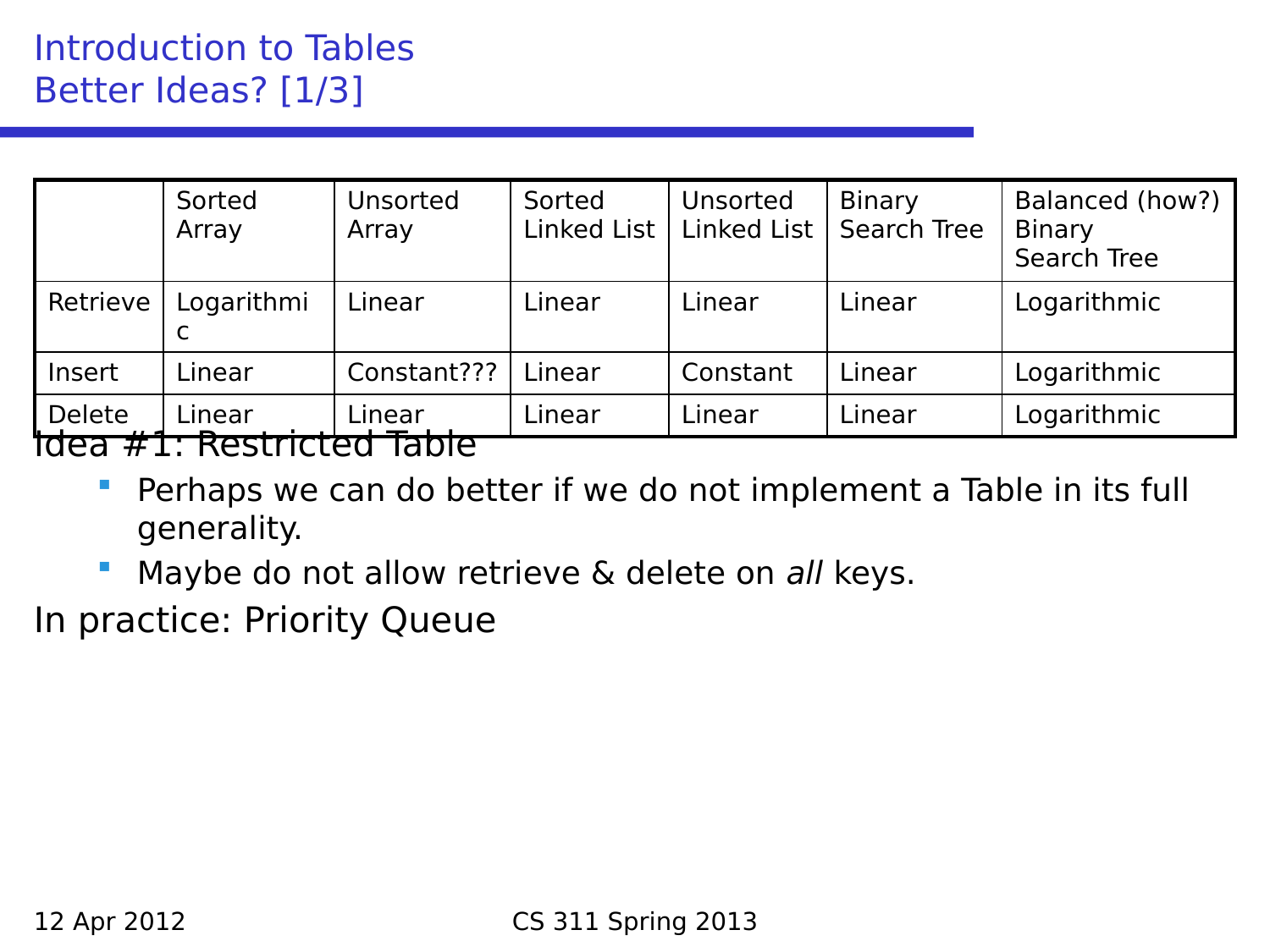

# Introduction to Tables Better Ideas? [1/3]

Idea #1: Restricted Table
Perhaps we can do better if we do not implement a Table in its full generality.
Maybe do not allow retrieve & delete on all keys.
In practice: Priority Queue
|  | Sorted Array | Unsorted Array | Sorted Linked List | Unsorted Linked List | Binary Search Tree | Balanced (how?) Binary Search Tree |
| --- | --- | --- | --- | --- | --- | --- |
| Retrieve | Logarithmic | Linear | Linear | Linear | Linear | Logarithmic |
| Insert | Linear | Constant??? | Linear | Constant | Linear | Logarithmic |
| Delete | Linear | Linear | Linear | Linear | Linear | Logarithmic |
12 Apr 2012
CS 311 Spring 2013